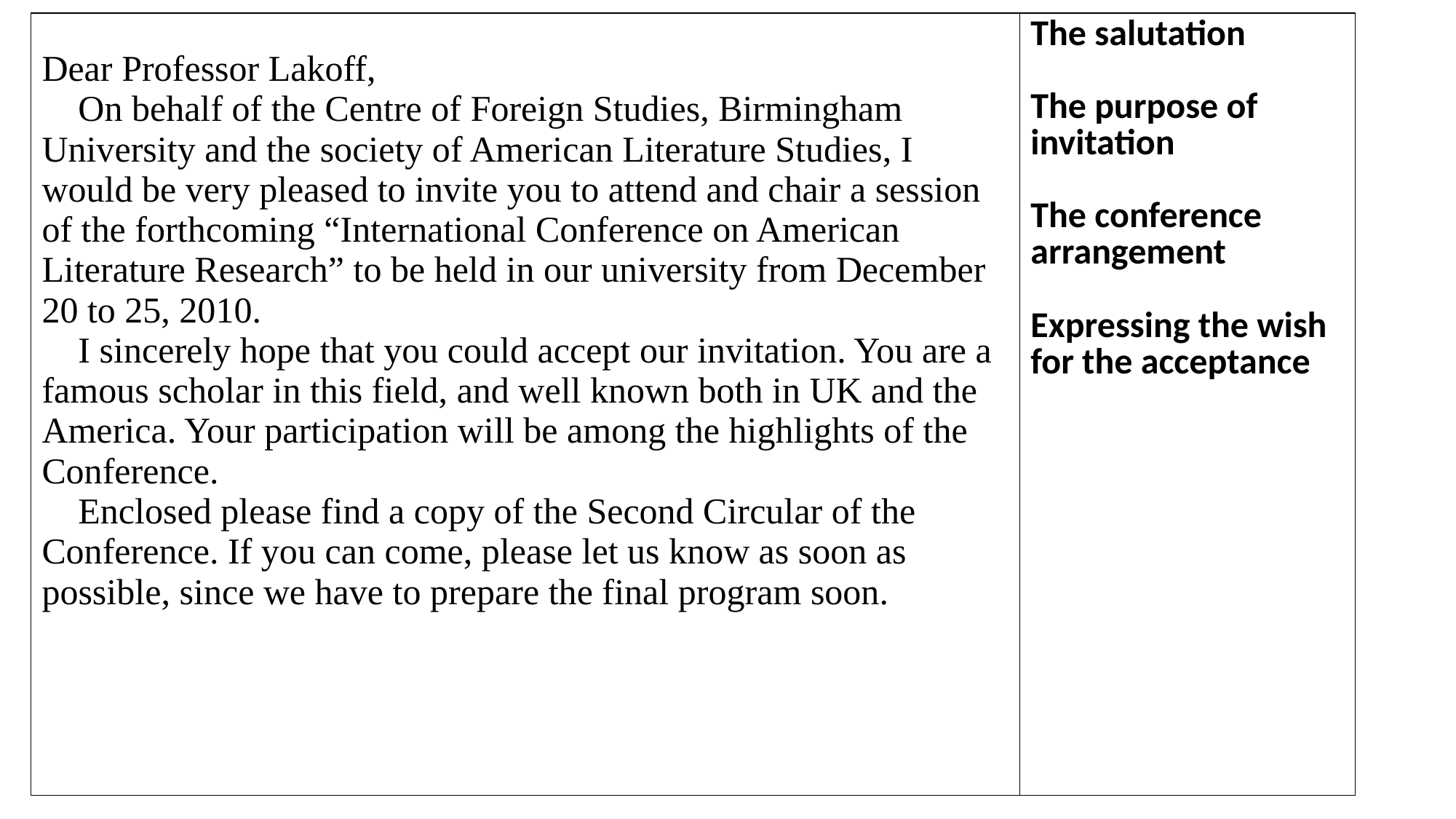

| Dear Professor Lakoff, On behalf of the Centre of Foreign Studies, Birmingham University and the society of American Literature Studies, I would be very pleased to invite you to attend and chair a session of the forthcoming “International Conference on American Literature Research” to be held in our university from December 20 to 25, 2010. I sincerely hope that you could accept our invitation. You are a famous scholar in this field, and well known both in UK and the America. Your participation will be among the highlights of the Conference. Enclosed please find a copy of the Second Circular of the Conference. If you can come, please let us know as soon as possible, since we have to prepare the final program soon. | The salutation The purpose of invitation The conference arrangement Expressing the wish for the acceptance |
| --- | --- |